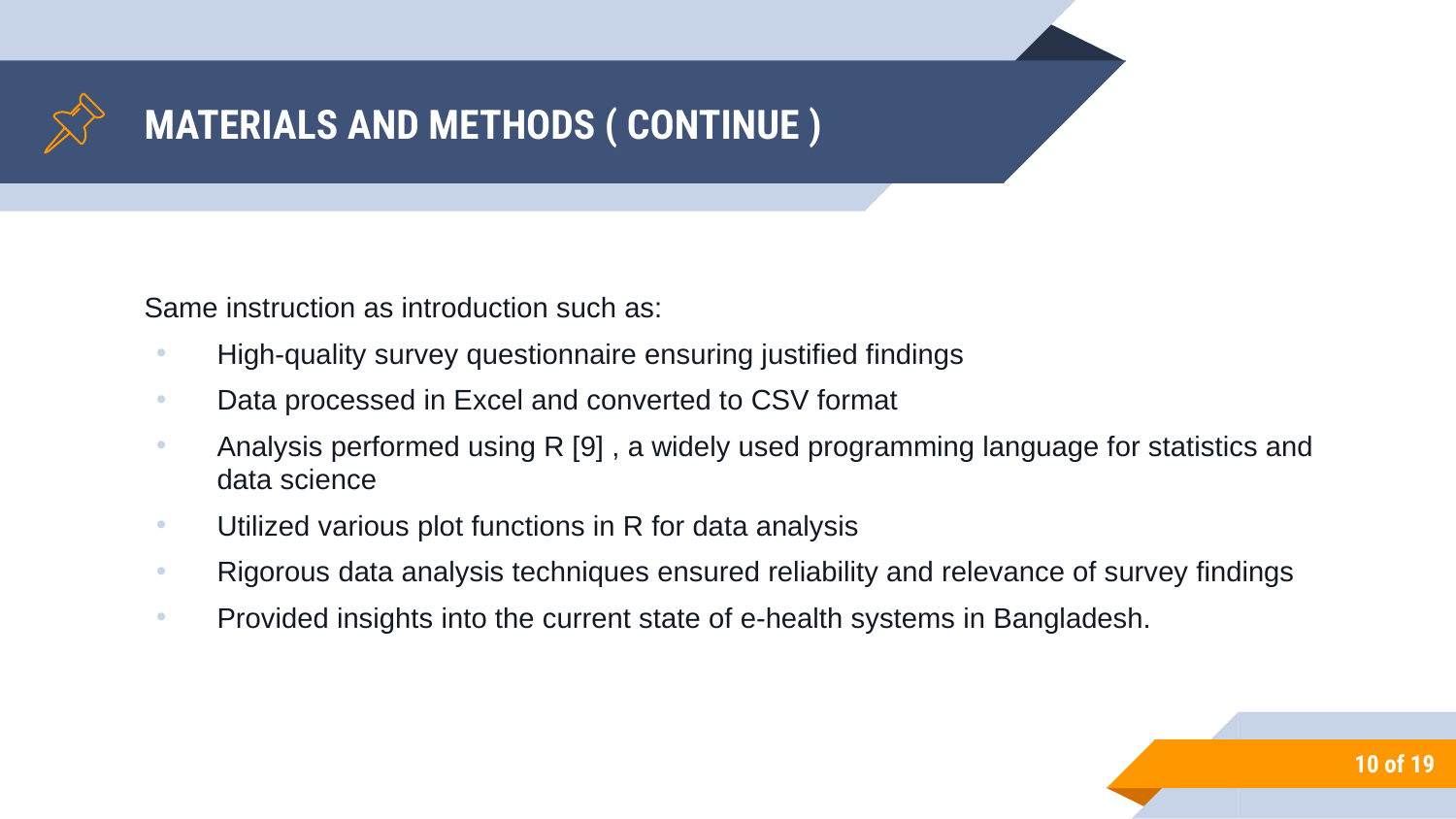

# MATERIALS AND METHODS ( CONTINUE )

Same instruction as introduction such as:
High-quality survey questionnaire ensuring justified findings
Data processed in Excel and converted to CSV format
Analysis performed using R [9] , a widely used programming language for statistics and data science
Utilized various plot functions in R for data analysis
Rigorous data analysis techniques ensured reliability and relevance of survey findings
Provided insights into the current state of e-health systems in Bangladesh.
10 of 19